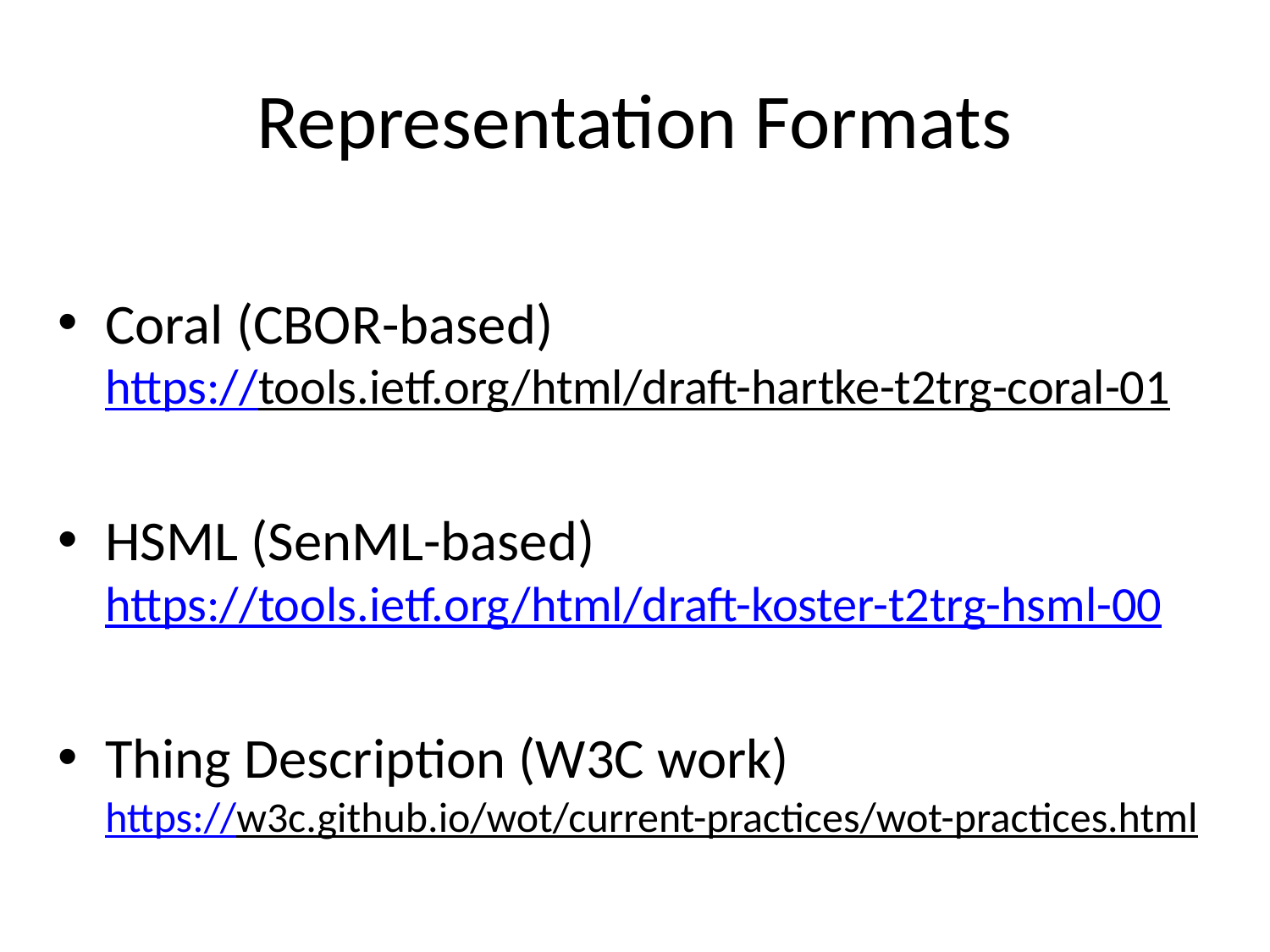

# Representation Formats
Coral (CBOR-based)
https://tools.ietf.org/html/draft-hartke-t2trg-coral-01

HSML (SenML-based)
https://tools.ietf.org/html/draft-koster-t2trg-hsml-00

Thing Description (W3C work)
https://w3c.github.io/wot/current-practices/wot-practices.html